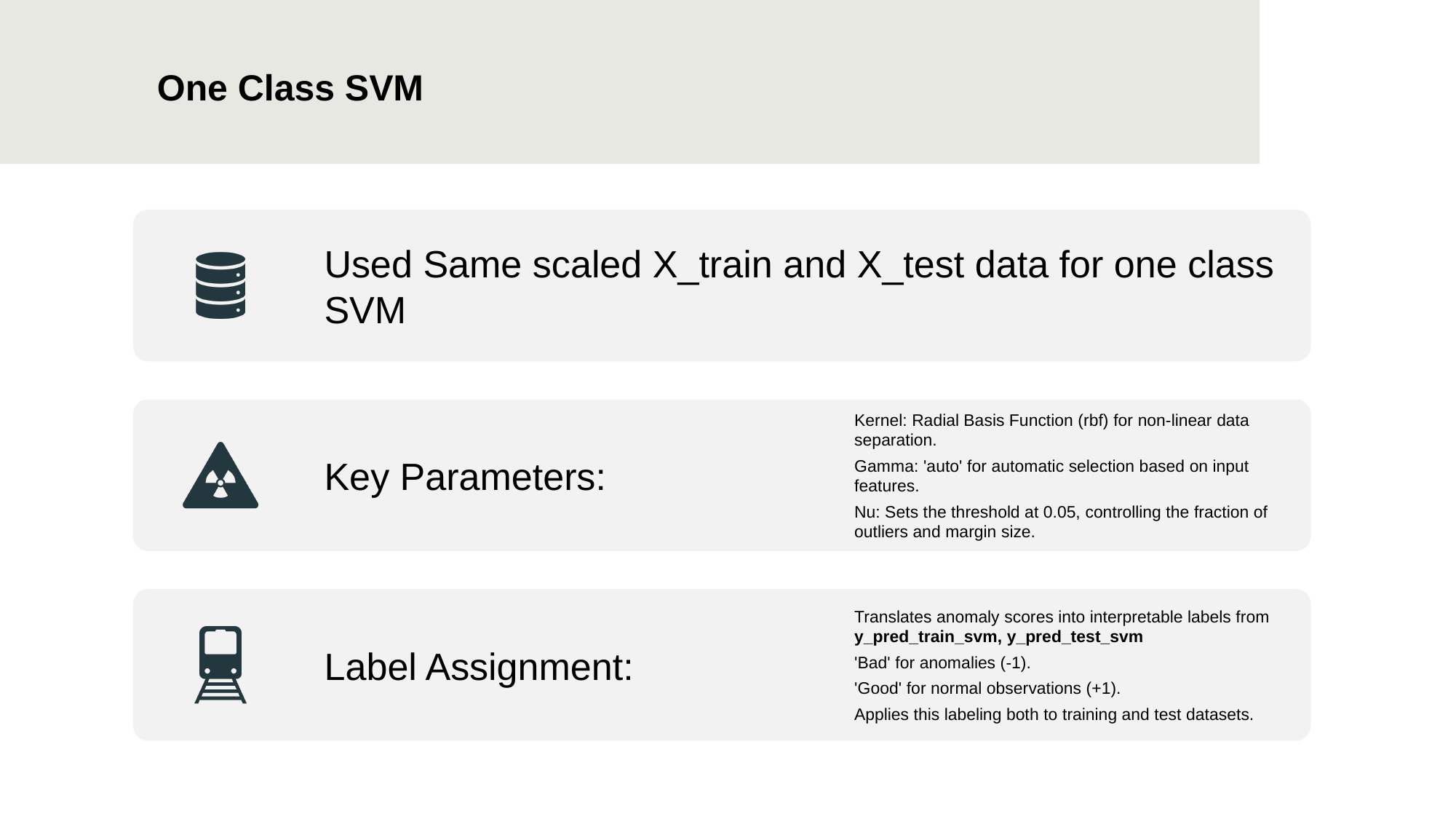

# One Class SVM
Used Same scaled X_train and X_test data for one class SVM
Key Parameters:
Kernel: Radial Basis Function (rbf) for non-linear data separation.
Gamma: 'auto' for automatic selection based on input features.
Nu: Sets the threshold at 0.05, controlling the fraction of outliers and margin size.
Label Assignment:
Translates anomaly scores into interpretable labels from y_pred_train_svm, y_pred_test_svm
'Bad' for anomalies (-1).
'Good' for normal observations (+1).
Applies this labeling both to training and test datasets.